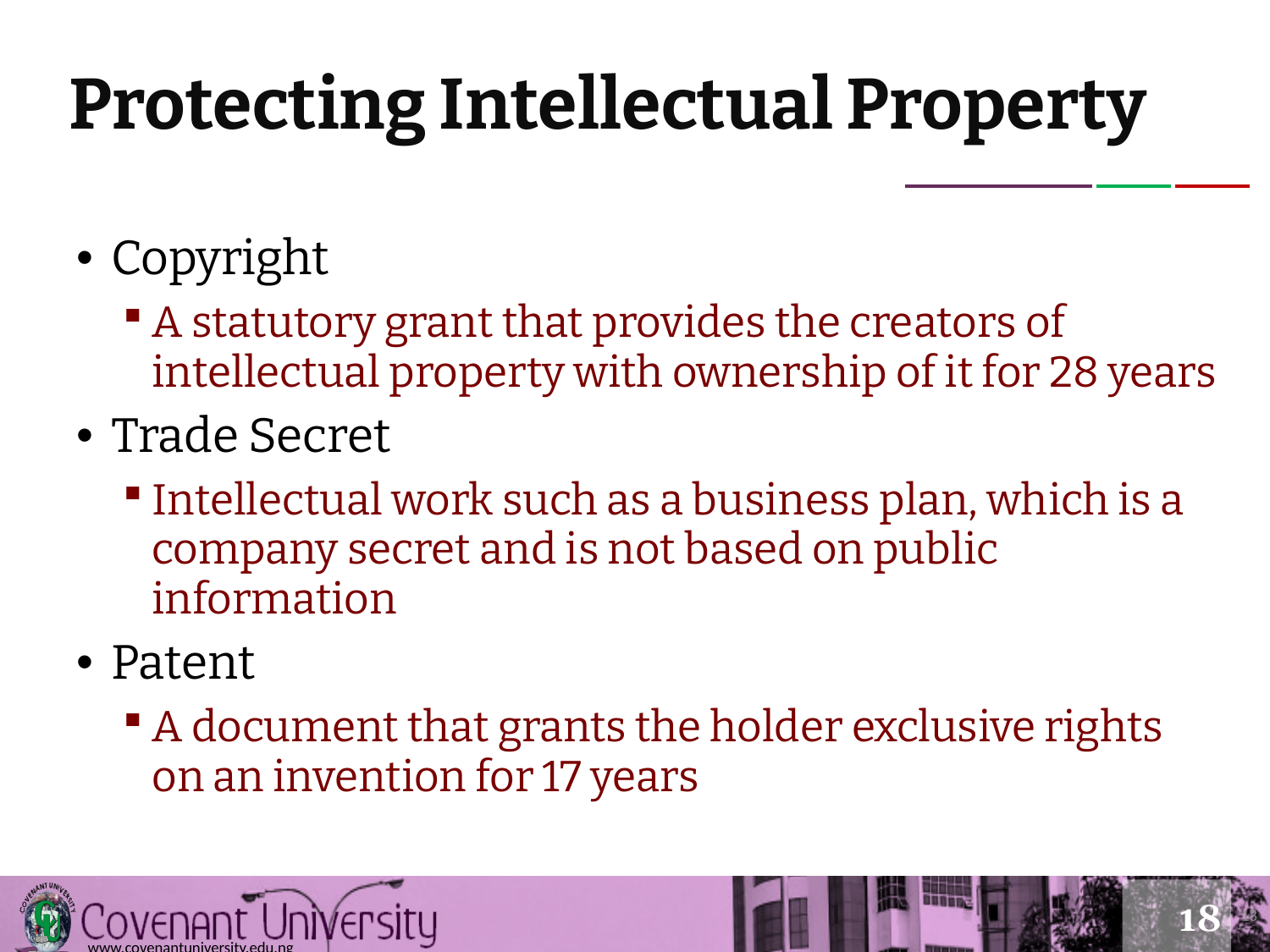

# Protecting Intellectual Property
Copyright
A statutory grant that provides the creators of intellectual property with ownership of it for 28 years
Trade Secret
Intellectual work such as a business plan, which is a company secret and is not based on public information
Patent
A document that grants the holder exclusive rights on an invention for 17 years
18